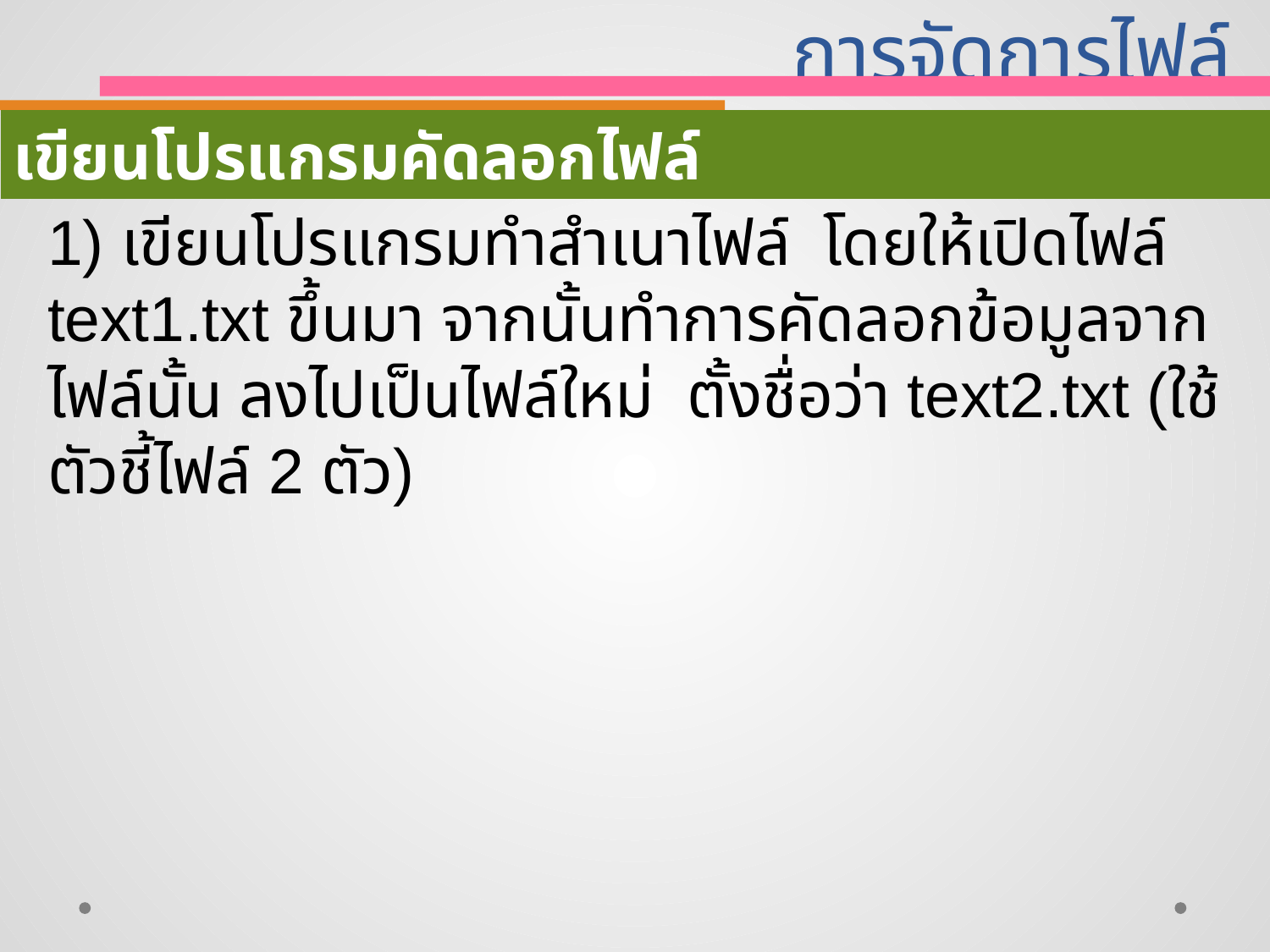

# การจัดการไฟล์

เขียนโปรแกรมคัดลอกไฟล์
1) เขียนโปรแกรมทำสำเนาไฟล์  โดยให้เปิดไฟล์ text1.txt ขึ้นมา จากนั้นทำการคัดลอกข้อมูลจากไฟล์นั้น ลงไปเป็นไฟล์ใหม่  ตั้งชื่อว่า text2.txt (ใช้ตัวชี้ไฟล์ 2 ตัว)